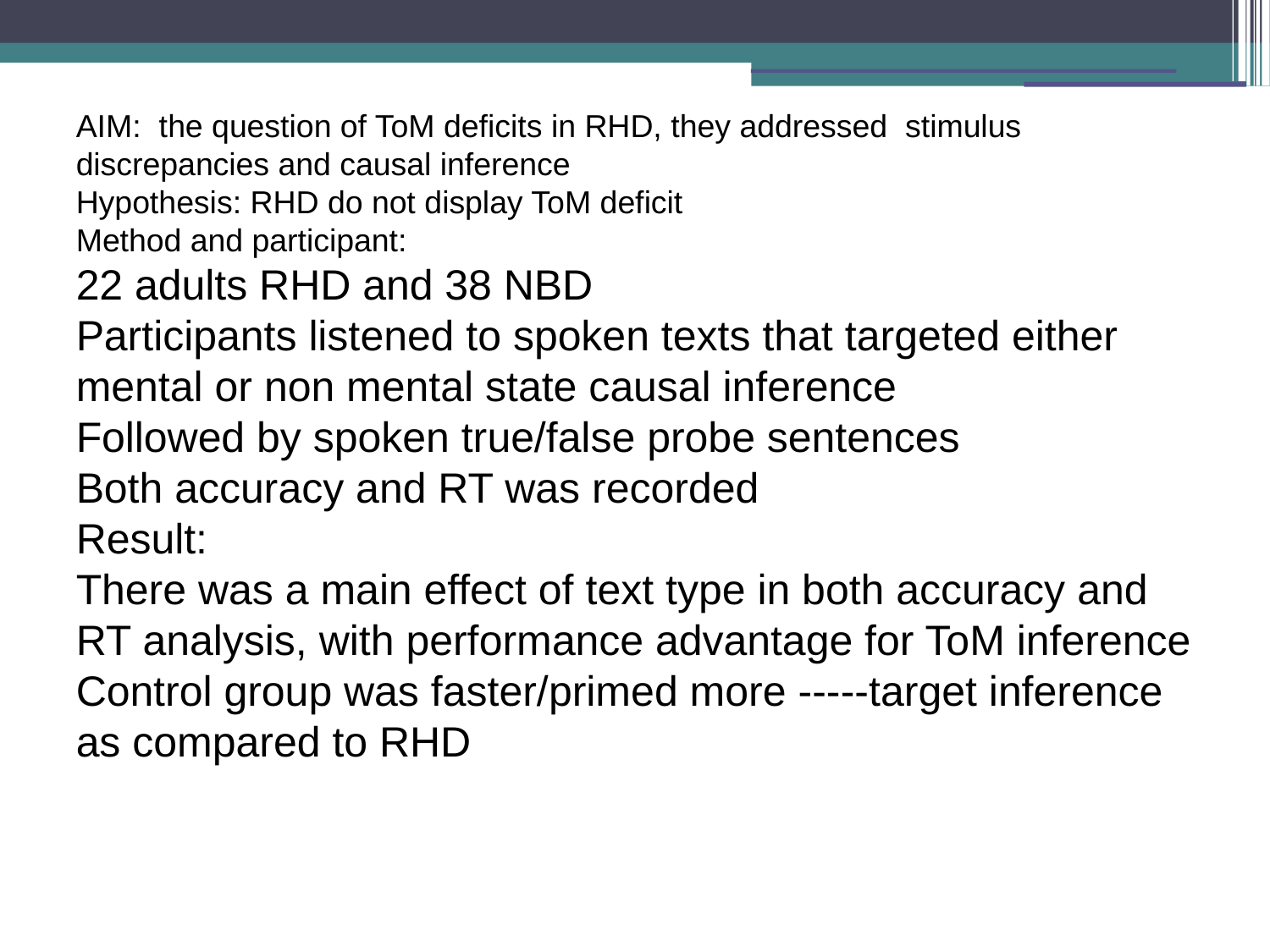

AIM:  the question of ToM deficits in RHD, they addressed  stimulus discrepancies and causal inference
Hypothesis: RHD do not display ToM deficit
Method and participant:
22 adults RHD and 38 NBD
Participants listened to spoken texts that targeted either mental or non mental state causal inference
Followed by spoken true/false probe sentences
Both accuracy and RT was recorded
Result:
There was a main effect of text type in both accuracy and RT analysis, with performance advantage for ToM inference
Control group was faster/primed more -----target inference as compared to RHD